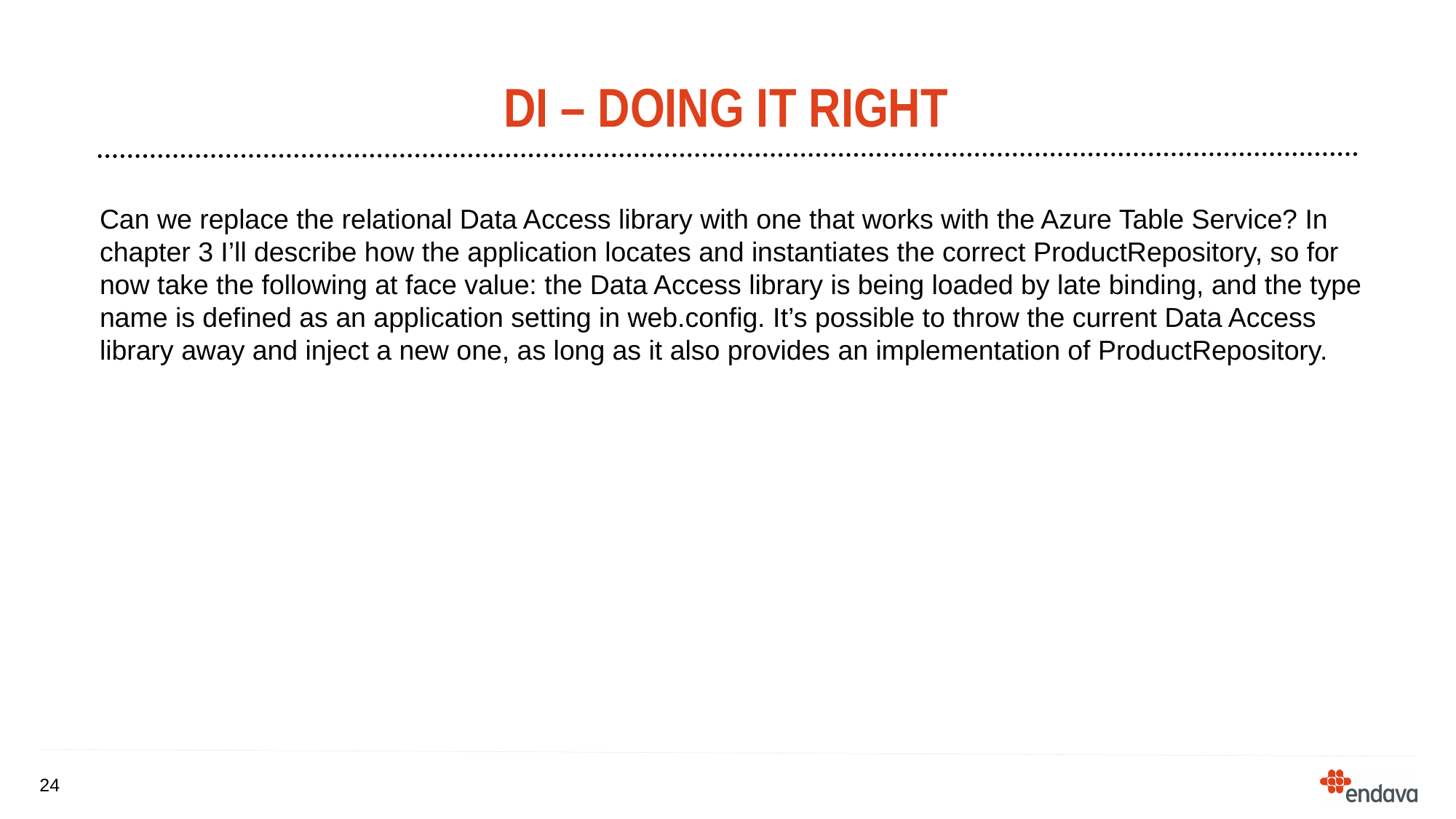

# DI – doing it right
Can we replace the relational Data Access library with one that works with the Azure Table Service? In chapter 3 I’ll describe how the application locates and instantiates the correct ProductRepository, so for now take the following at face value: the Data Access library is being loaded by late binding, and the type name is defined as an application setting in web.config. It’s possible to throw the current Data Access library away and inject a new one, as long as it also provides an implementation of ProductRepository.